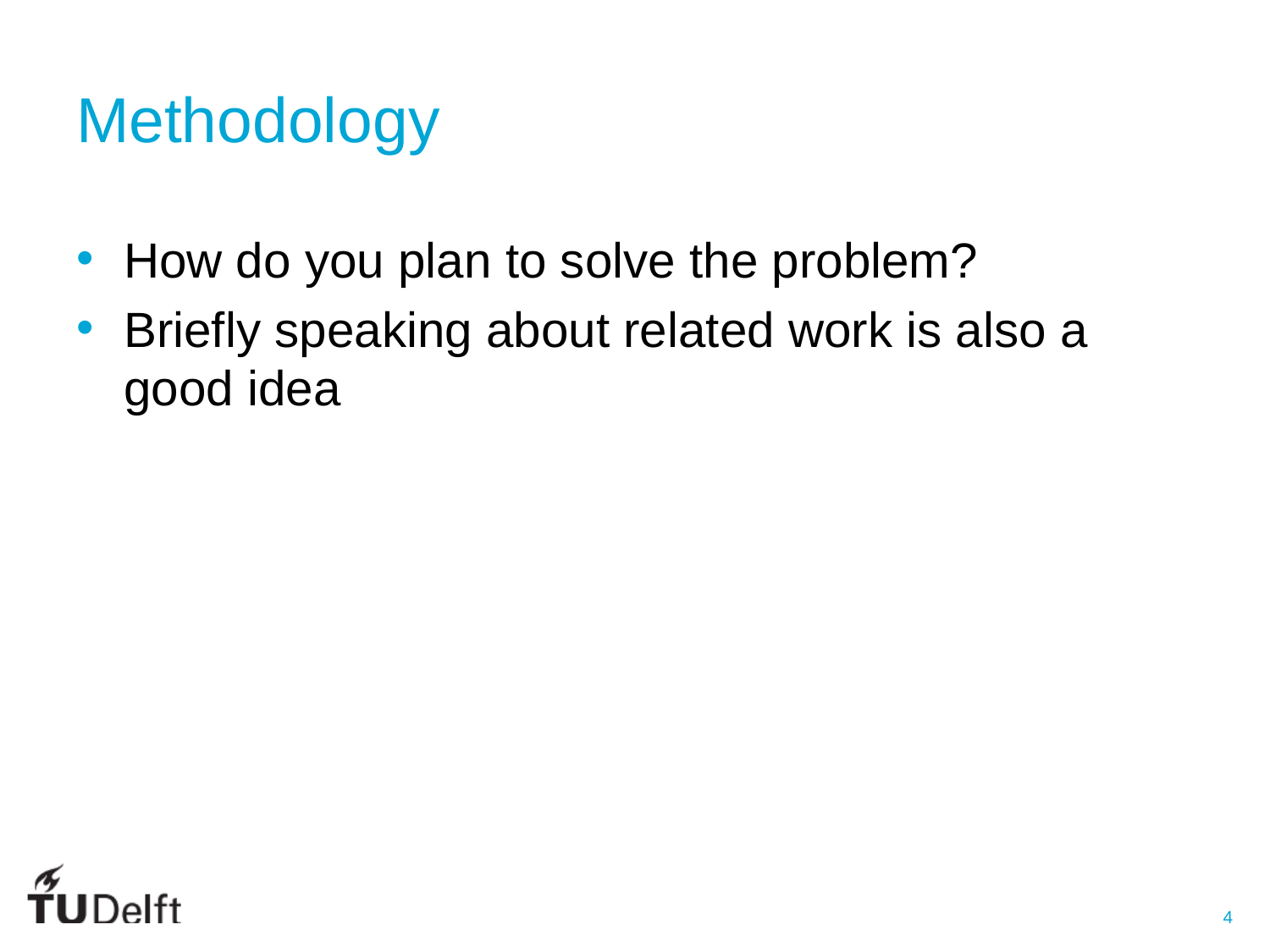

# Methodology
How do you plan to solve the problem?
Briefly speaking about related work is also a good idea